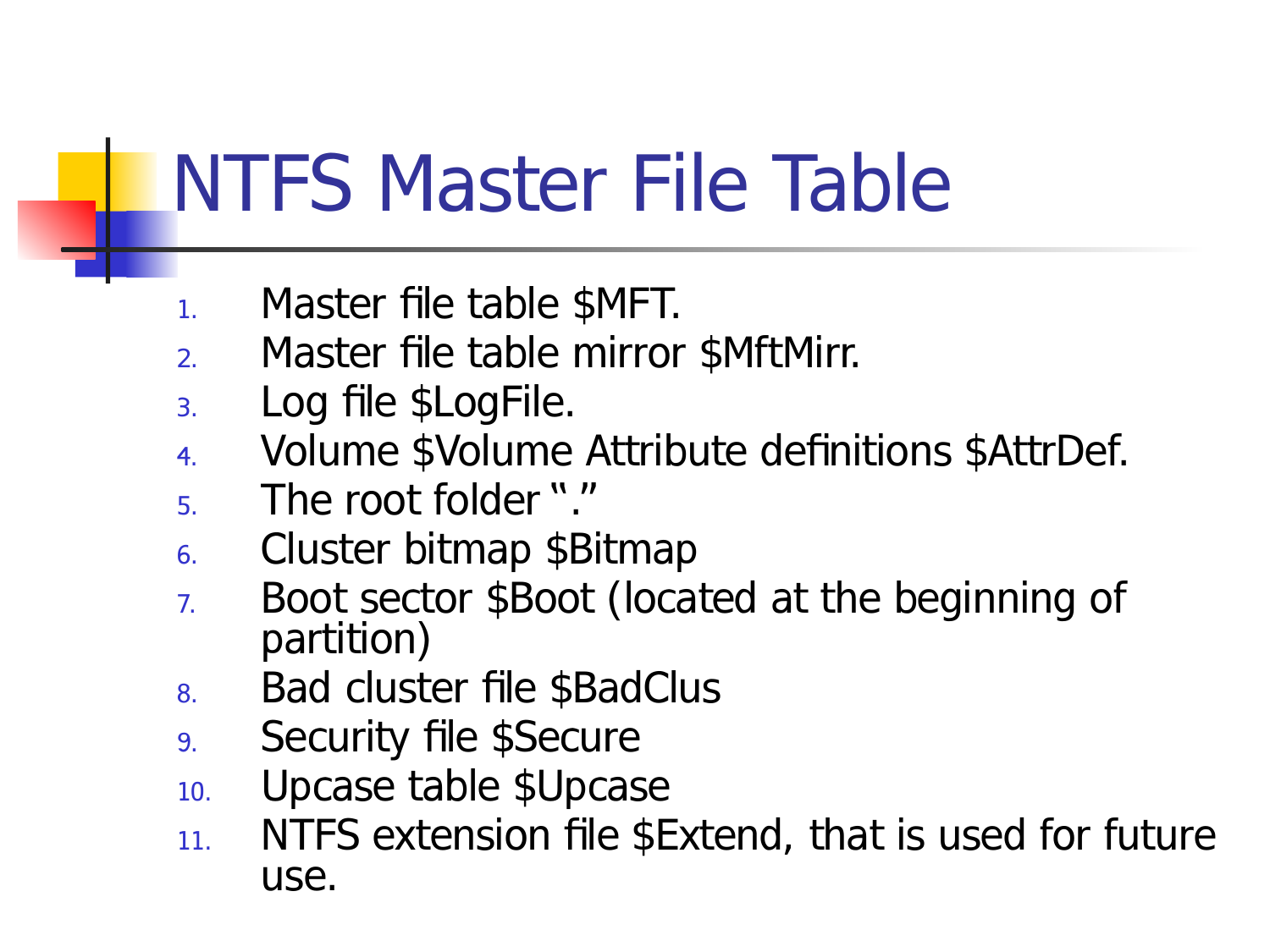

# NTFS Master File Table
Master file table $MFT.
Master file table mirror $MftMirr.
Log file $LogFile.
Volume $Volume Attribute definitions $AttrDef.
The root folder “.”
Cluster bitmap $Bitmap
Boot sector $Boot (located at the beginning of partition)
Bad cluster file $BadClus
Security file $Secure
Upcase table $Upcase
NTFS extension file $Extend, that is used for future use.